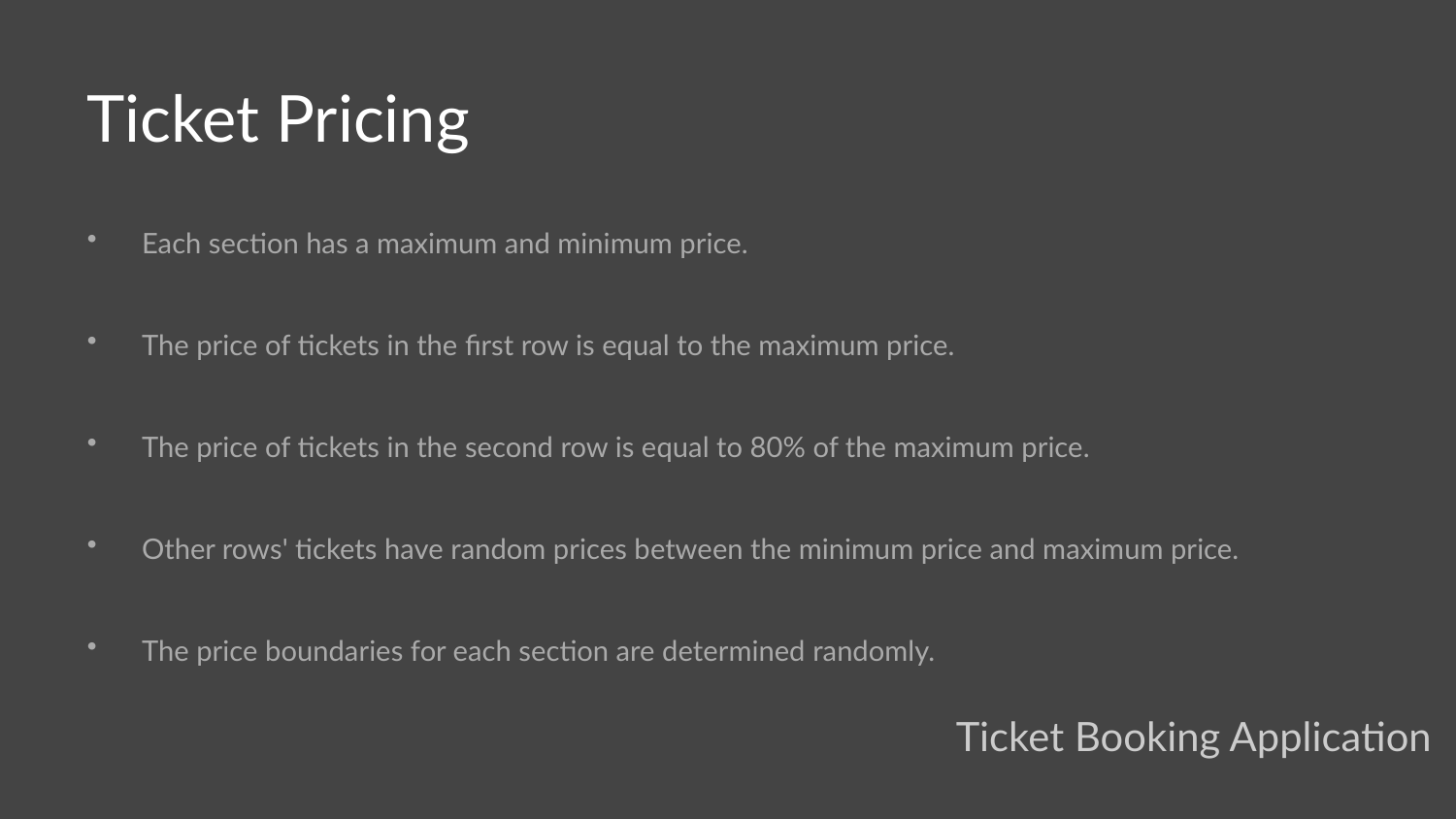

Ticket Pricing
Each section has a maximum and minimum price.
The price of tickets in the first row is equal to the maximum price.
The price of tickets in the second row is equal to 80% of the maximum price.
Other rows' tickets have random prices between the minimum price and maximum price.
The price boundaries for each section are determined randomly.
Ticket Booking Application